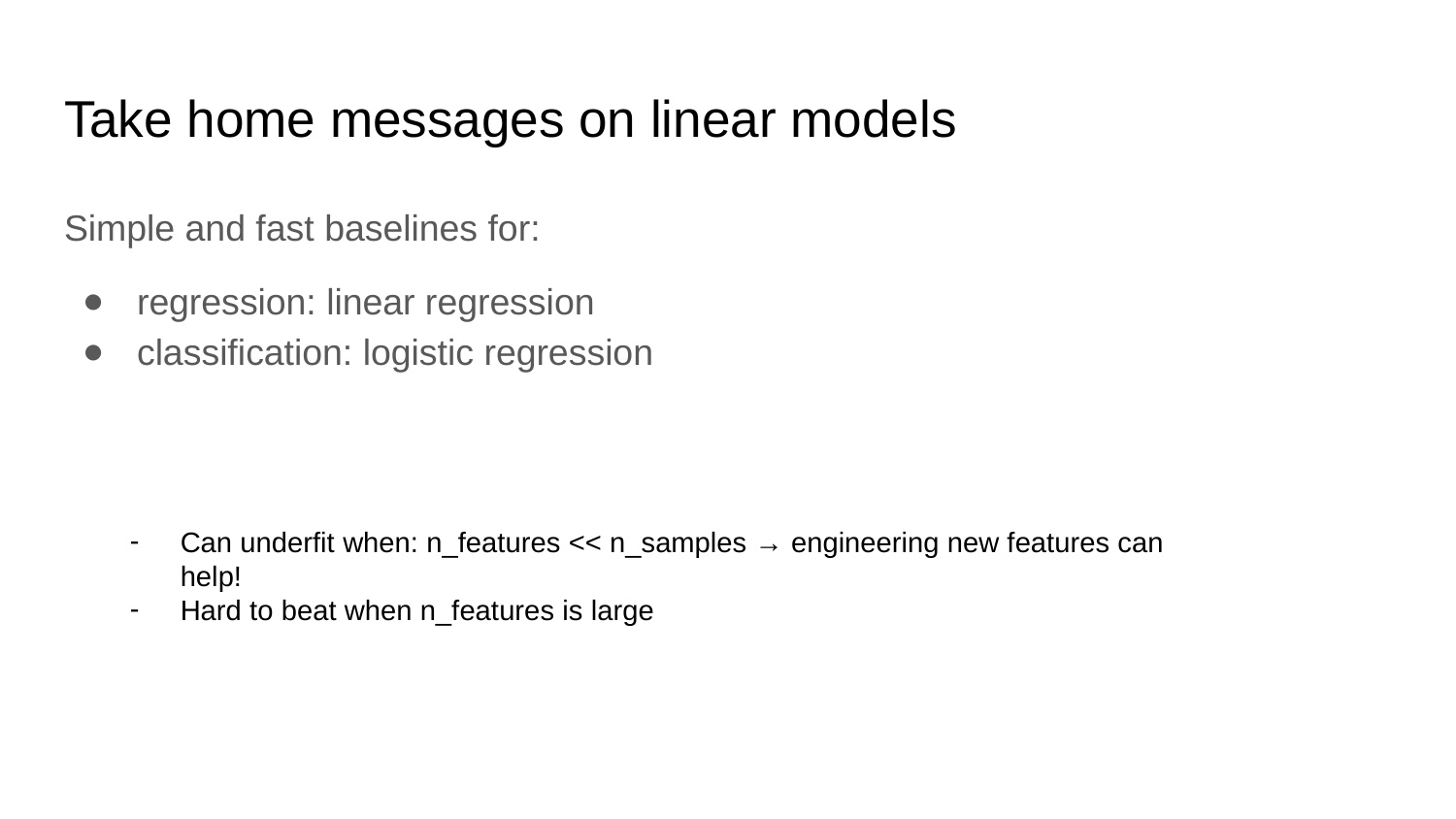

# Take home messages on linear models

Simple and fast baselines for:
regression: linear regression
classification: logistic regression

Can underfit when: n_features << n_samples → engineering new features can help!
Hard to beat when n_features is large